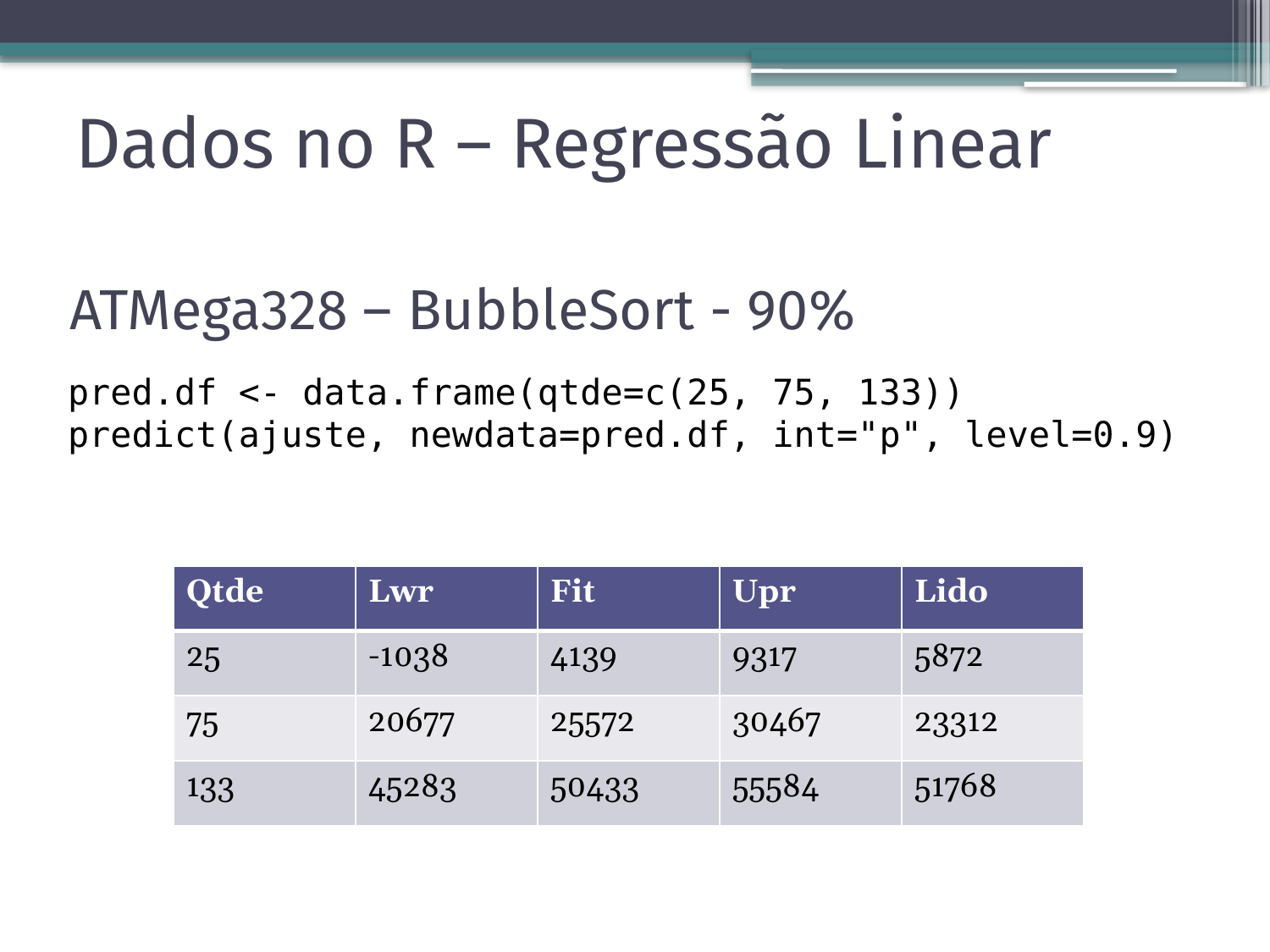

# Dados no R – Regressão Linear
ATMega328 – BubbleSort - 90%
pred.df <- data.frame(qtde=c(25, 75, 133))
predict(ajuste, newdata=pred.df, int="p", level=0.9)
| Qtde | Lwr | Fit | Upr | Lido |
| --- | --- | --- | --- | --- |
| 25 | -1038 | 4139 | 9317 | 5872 |
| 75 | 20677 | 25572 | 30467 | 23312 |
| 133 | 45283 | 50433 | 55584 | 51768 |